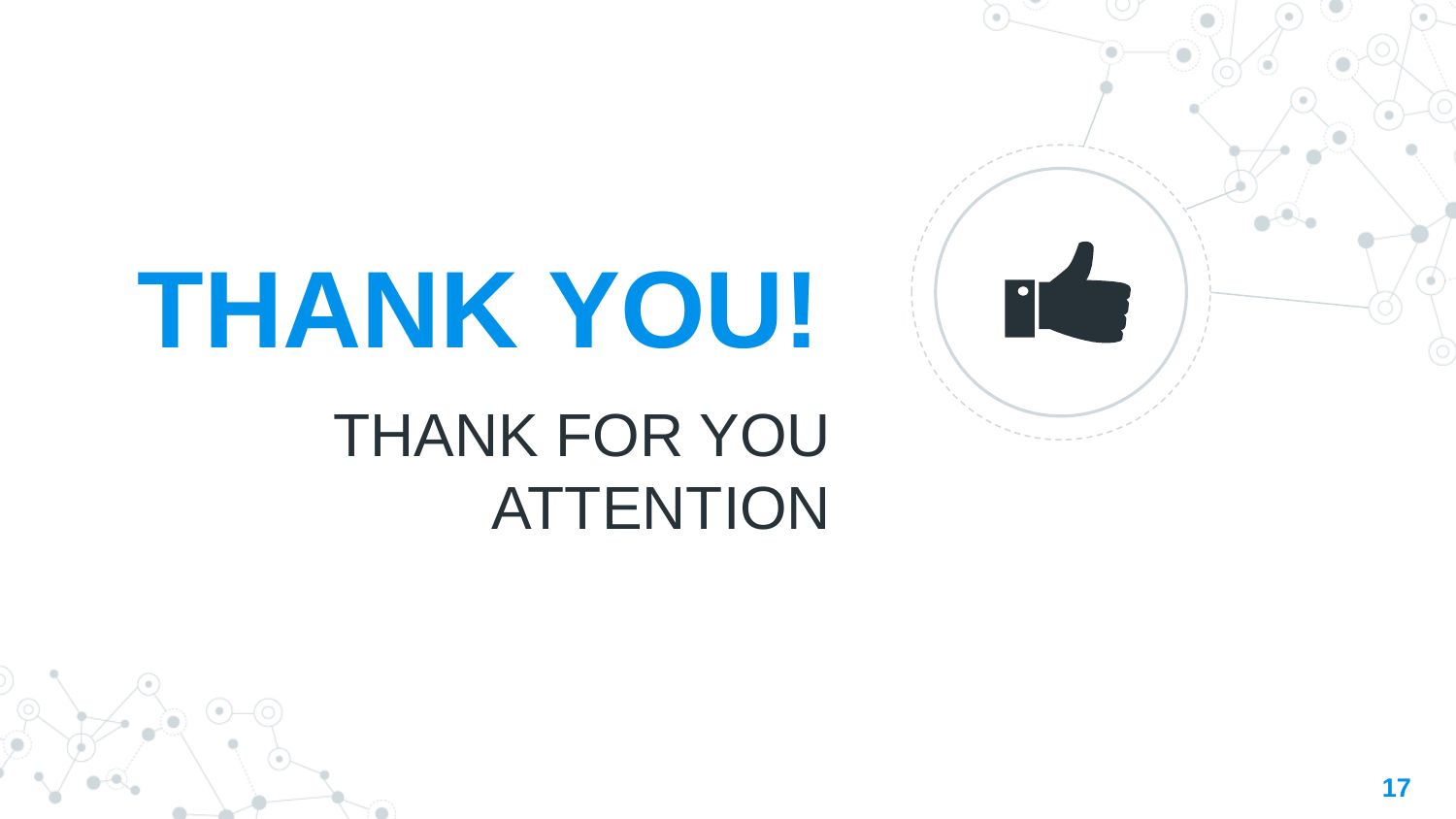

THANK YOU!

THANK FOR YOU ATTENTION
17